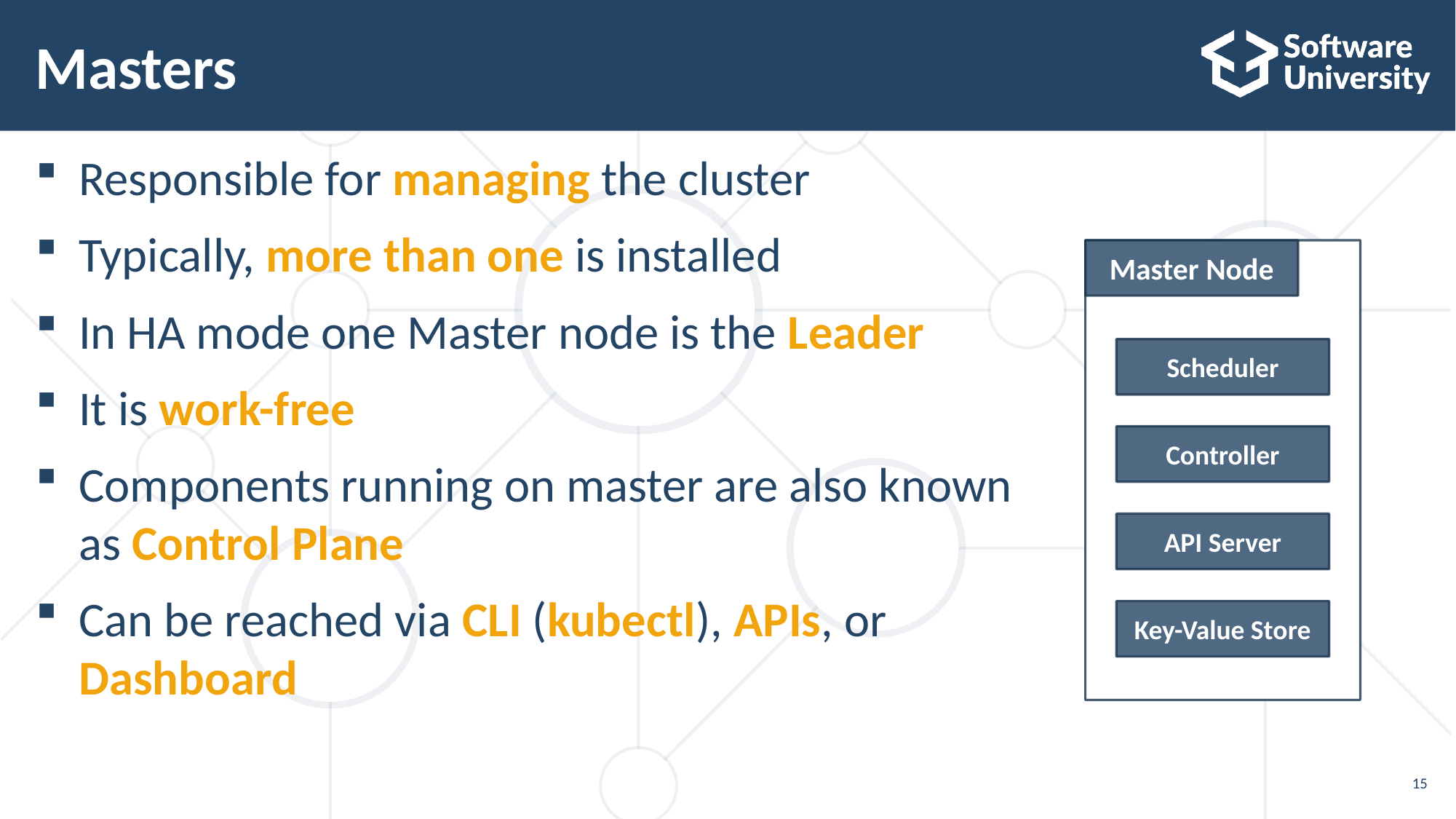

# Masters
Responsible for managing the cluster
Typically, more than one is installed
In HA mode one Master node is the Leader
It is work-free
Components running on master are also known as Control Plane
Can be reached via CLI (kubectl), APIs, or Dashboard

Master Node
Scheduler
Controller
API Server
Key-Value Store
15